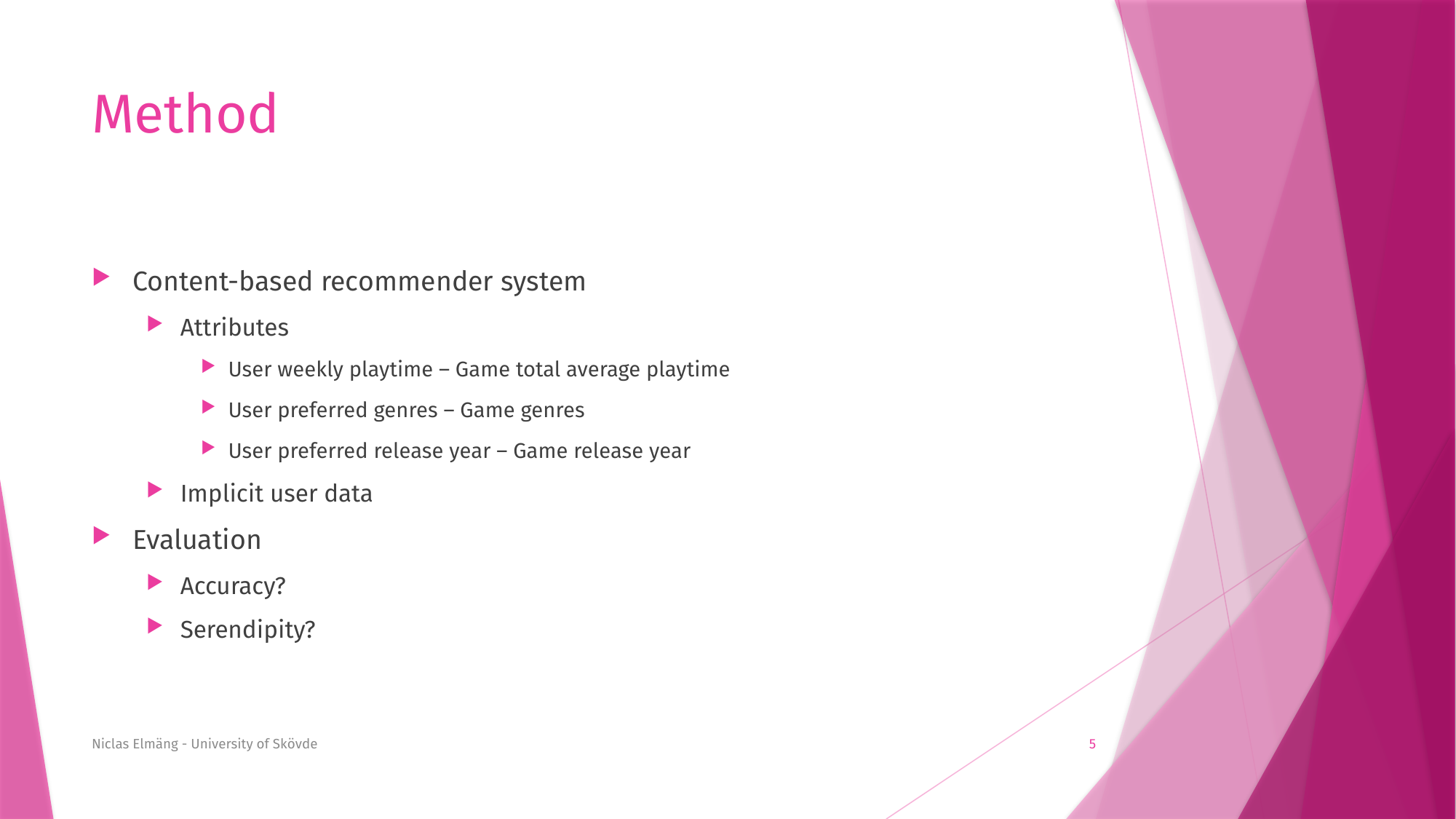

# Method
Content-based recommender system
Attributes
User weekly playtime – Game total average playtime
User preferred genres – Game genres
User preferred release year – Game release year
Implicit user data
Evaluation
Accuracy?
Serendipity?

Niclas Elmäng - University of Skövde
5